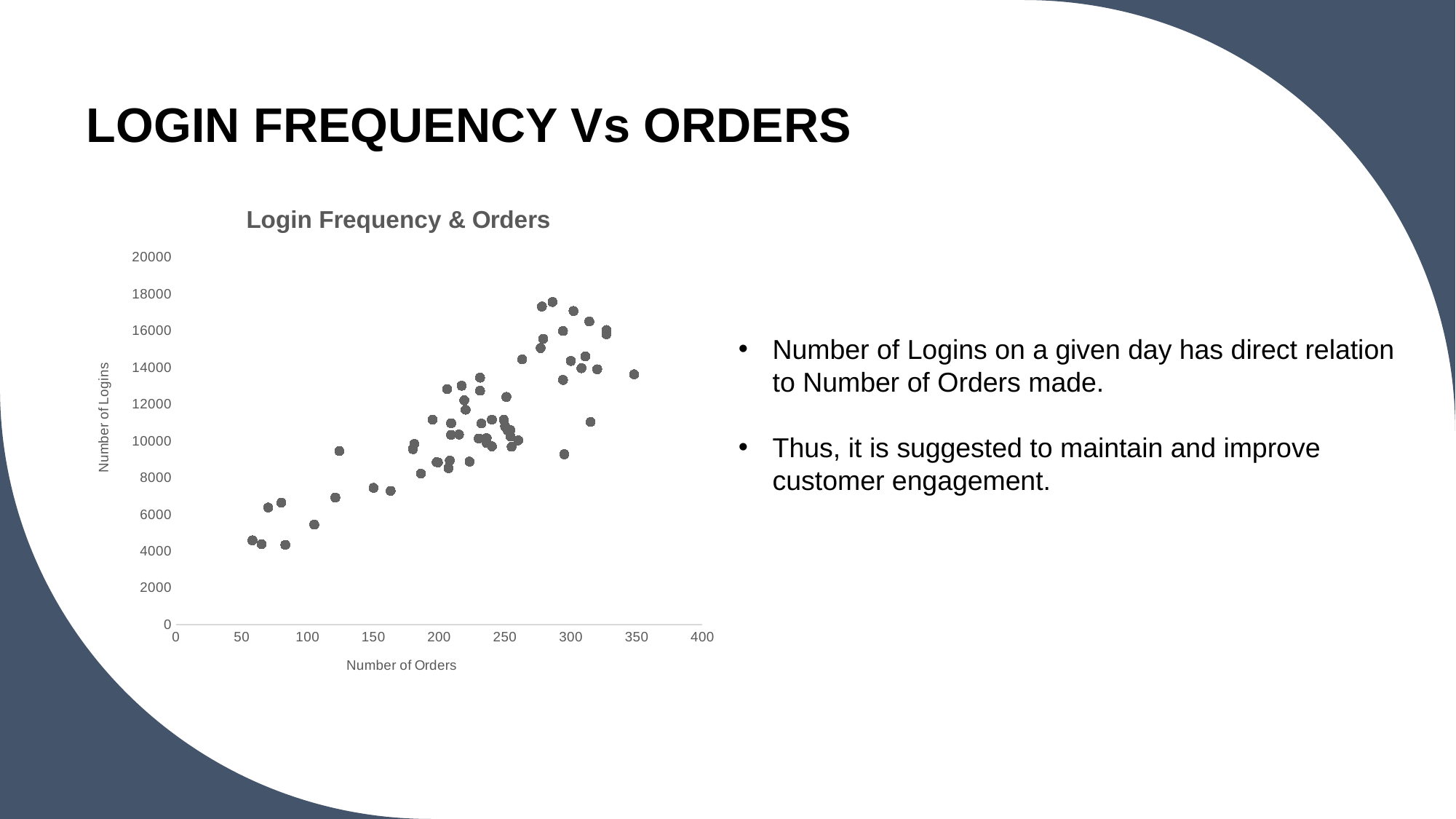

# LOGIN FREQUENCY Vs ORDERS

### Chart: Login Frequency & Orders

| Category | Number_of_Logins |
|---|---|
Number of Logins on a given day has direct relation to Number of Orders made.

Thus, it is suggested to maintain and improve customer engagement.